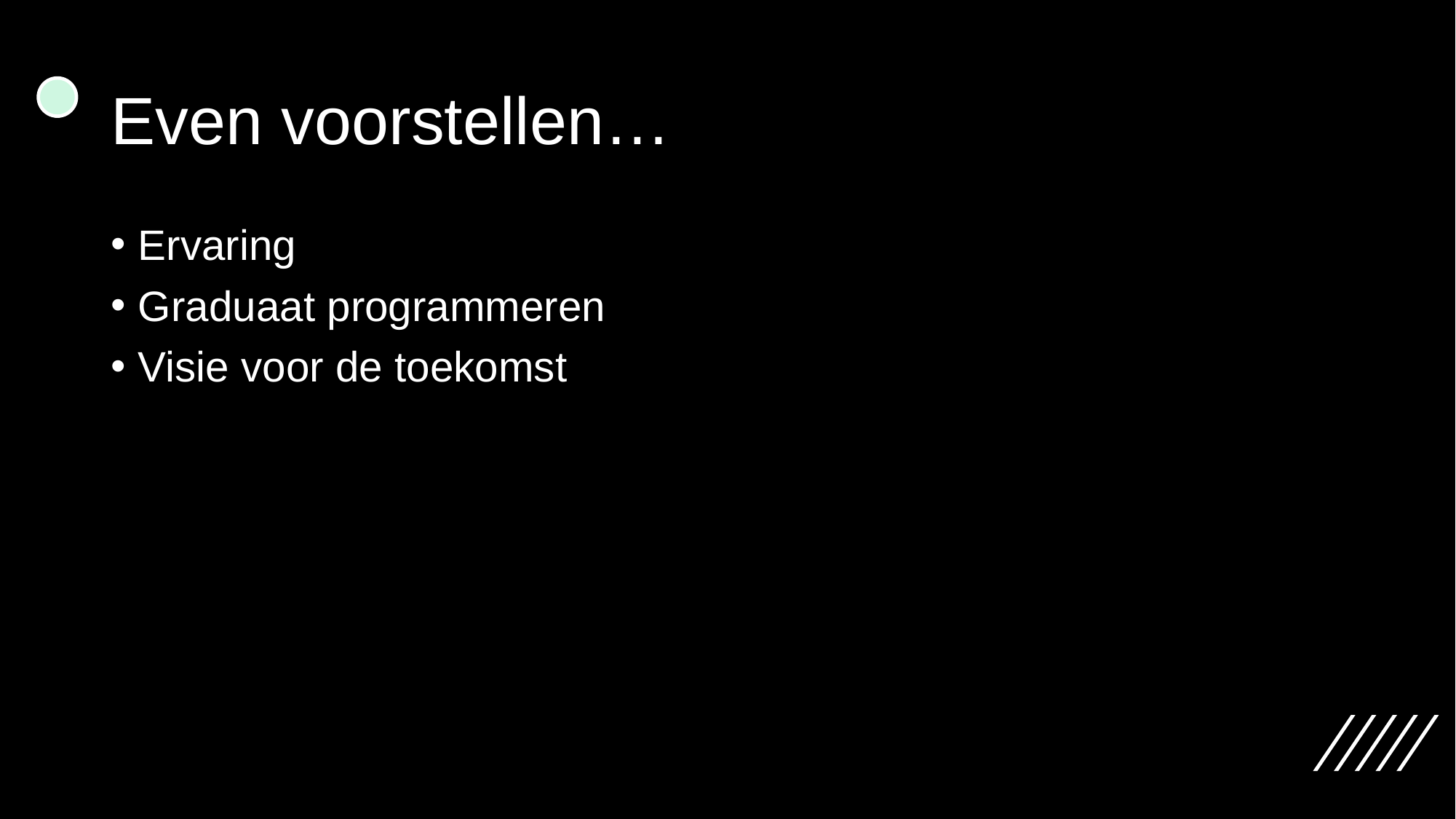

# Even voorstellen…
Ervaring
Graduaat programmeren
Visie voor de toekomst